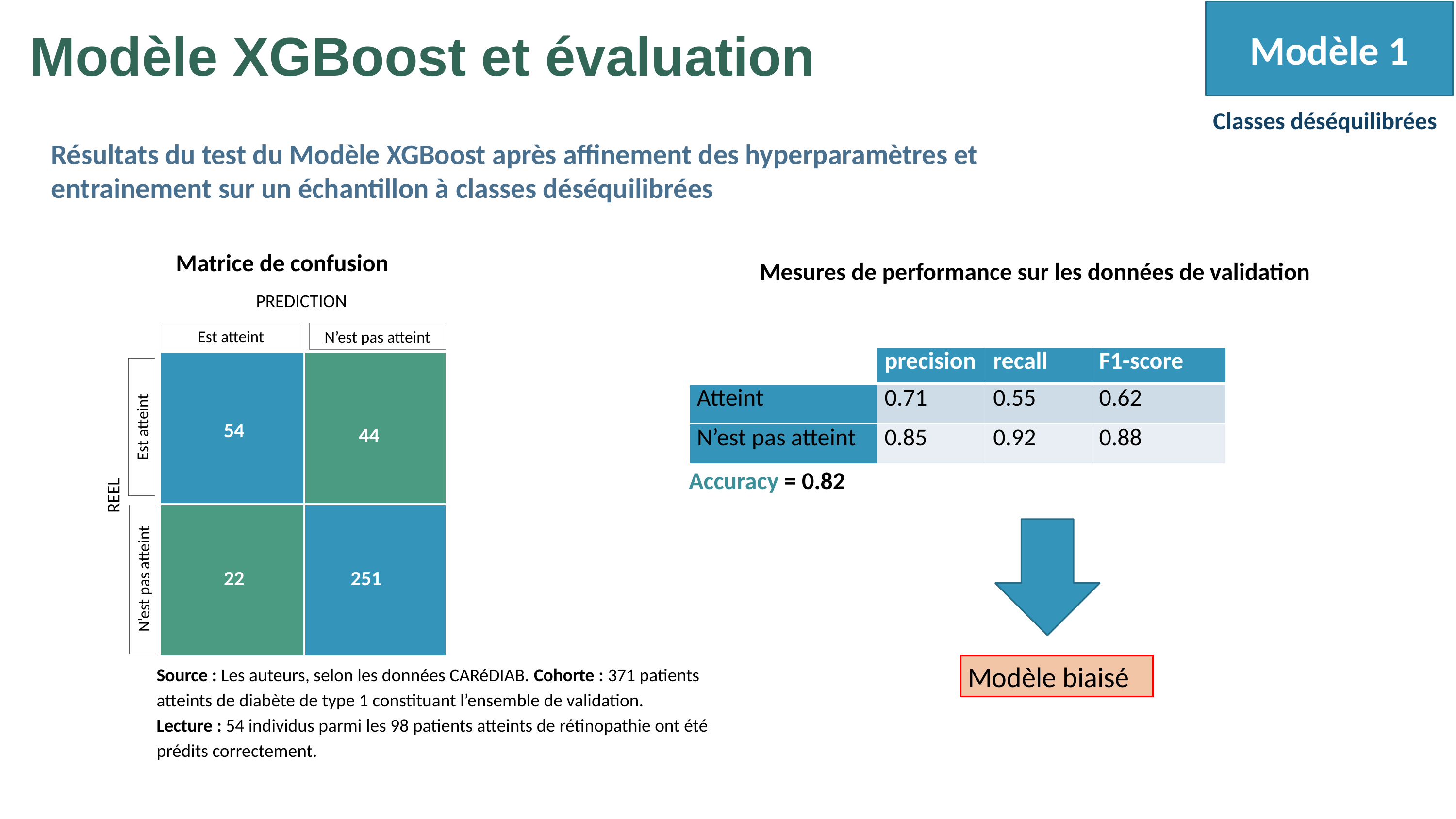

Modèle 1

Modèle XGBoost et évaluation
Classes déséquilibrées
Résultats du test du Modèle XGBoost après affinement des hyperparamètres et
entrainement sur un échantillon à classes déséquilibrées
Matrice de confusion
Mesures de performance sur les données de validation
PREDICTION
Est atteint
N’est pas atteint
|  | precision | recall | F1-score |
| --- | --- | --- | --- |
| Atteint | 0.71 | 0.55 | 0.62 |
| N’est pas atteint | 0.85 | 0.92 | 0.88 |
|  |  |
| --- | --- |
|  |  |
54
Est atteint
44
Accuracy = 0.82
REEL

22
251
N’est pas atteint
Modèle biaisé
Source : Les auteurs, selon les données CARéDIAB. Cohorte : 371 patients atteints de diabète de type 1 constituant l’ensemble de validation.
Lecture : 54 individus parmi les 98 patients atteints de rétinopathie ont été prédits correctement.